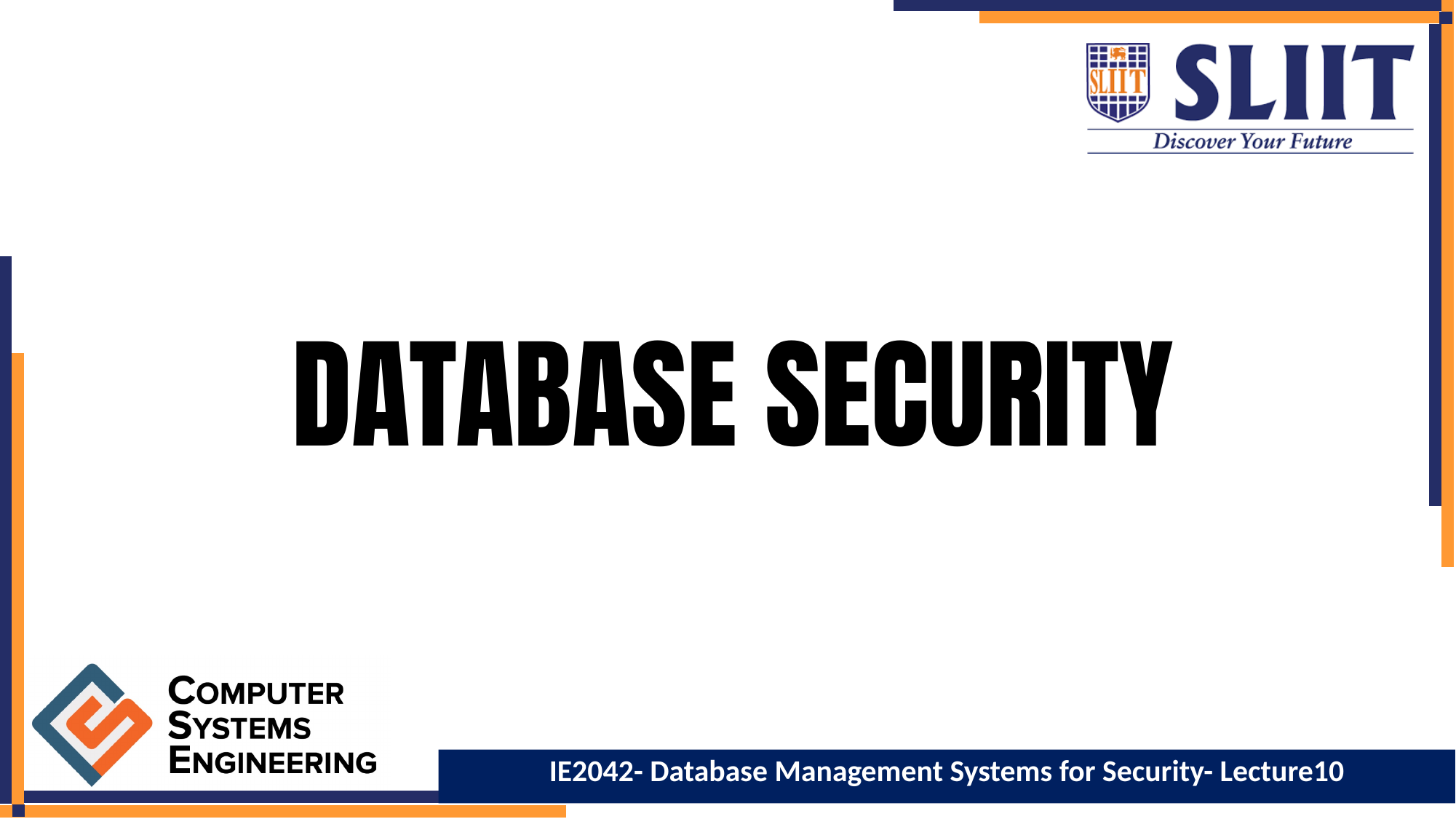

# DATABASE SECURITY
IE2042- Database Management Systems for Security- Lecture10